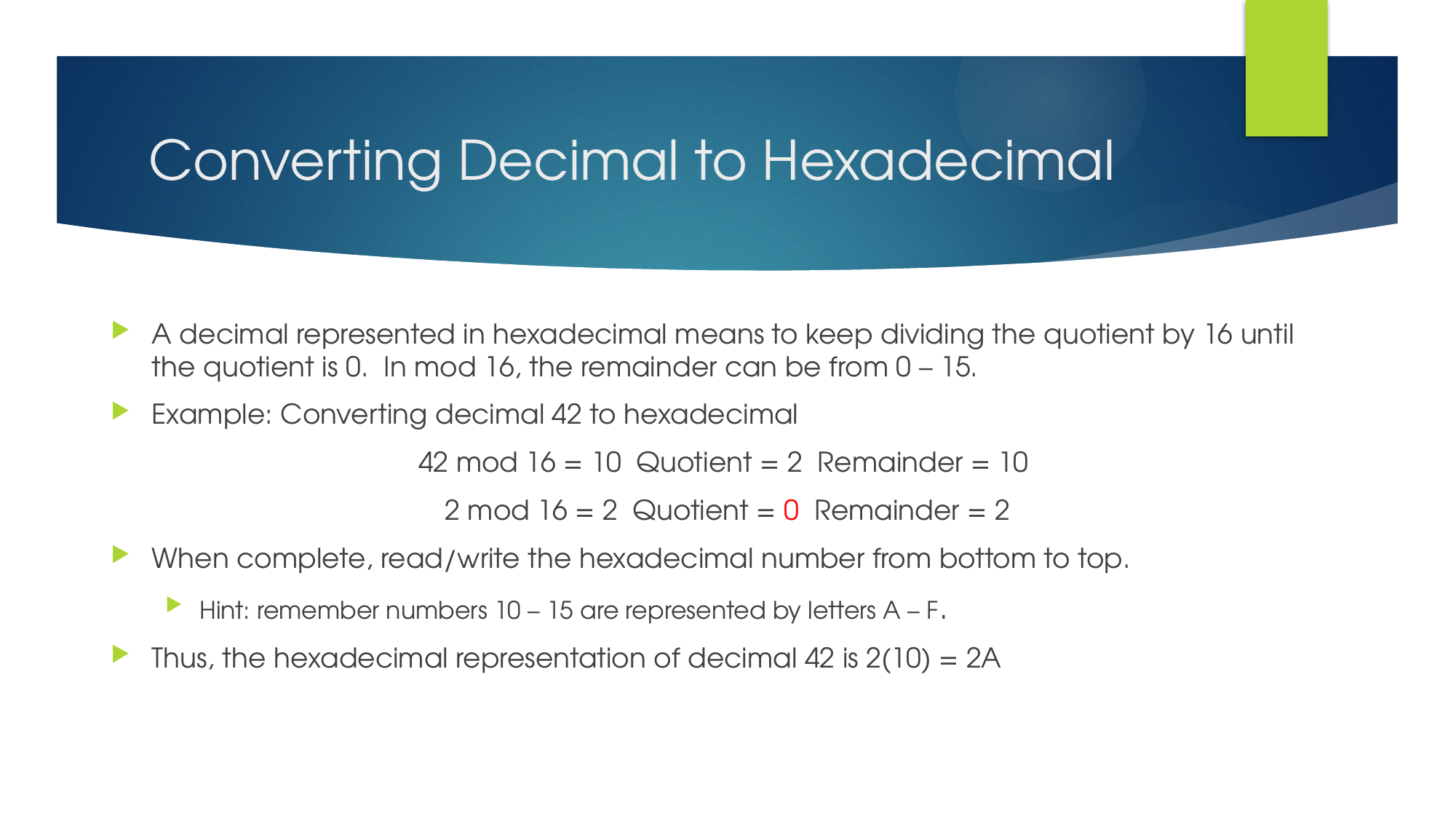

# Converting Decimal to Hexadecimal
A decimal represented in hexadecimal means to keep dividing the quotient by 16 until the quotient is 0.  In mod 16, the remainder can be from 0 – 15.
Example: Converting decimal 42 to hexadecimal
42 mod 16 = 10  Quotient = 2  Remainder = 10
2 mod 16 = 2  Quotient = 0  Remainder = 2
When complete, read/write the hexadecimal number from bottom to top.
Hint: remember numbers 10 – 15 are represented by letters A – F.
Thus, the hexadecimal representation of decimal 42 is 2(10) = 2A